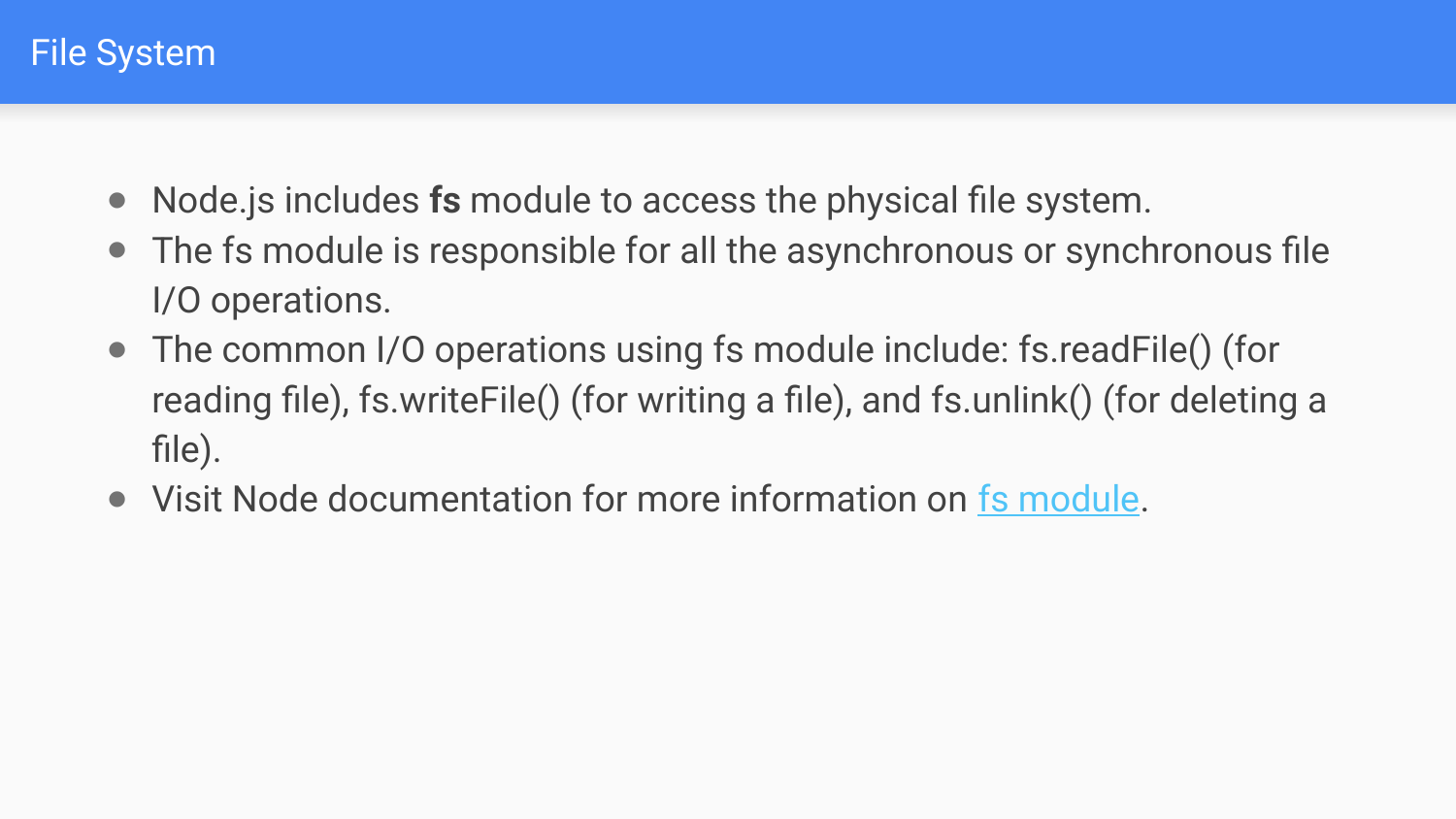

# File System
Node.js includes fs module to access the physical file system.
The fs module is responsible for all the asynchronous or synchronous file I/O operations.
The common I/O operations using fs module include: fs.readFile() (for reading file), fs.writeFile() (for writing a file), and fs.unlink() (for deleting a file).
Visit Node documentation for more information on fs module.